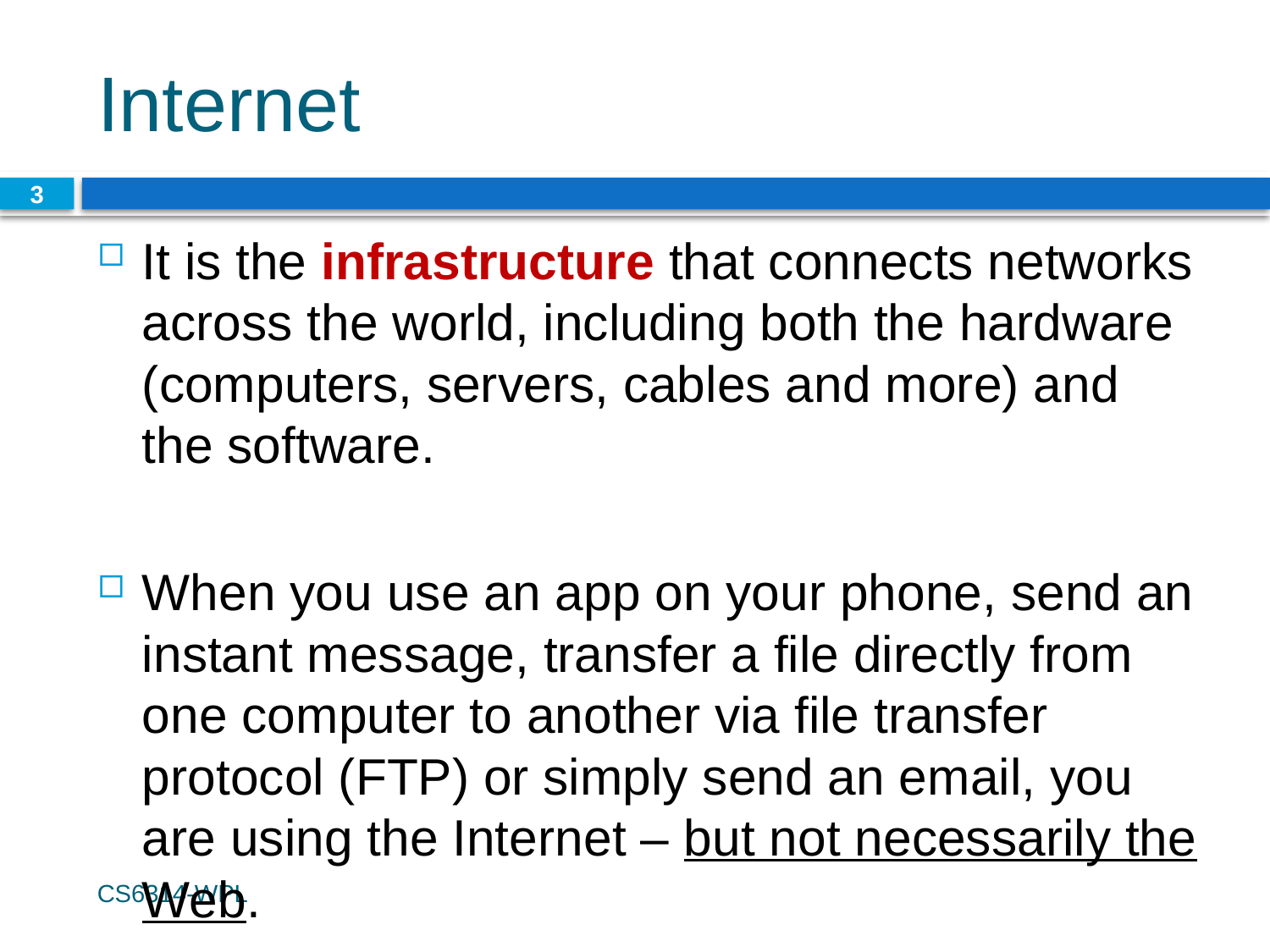

# Internet
3
It is the infrastructure that connects networks across the world, including both the hardware (computers, servers, cables and more) and the software.

When you use an app on your phone, send an instant message, transfer a file directly from one computer to another via file transfer protocol (FTP) or simply send an email, you are using the Internet – but not necessarily the Web.
CS6314-WPL